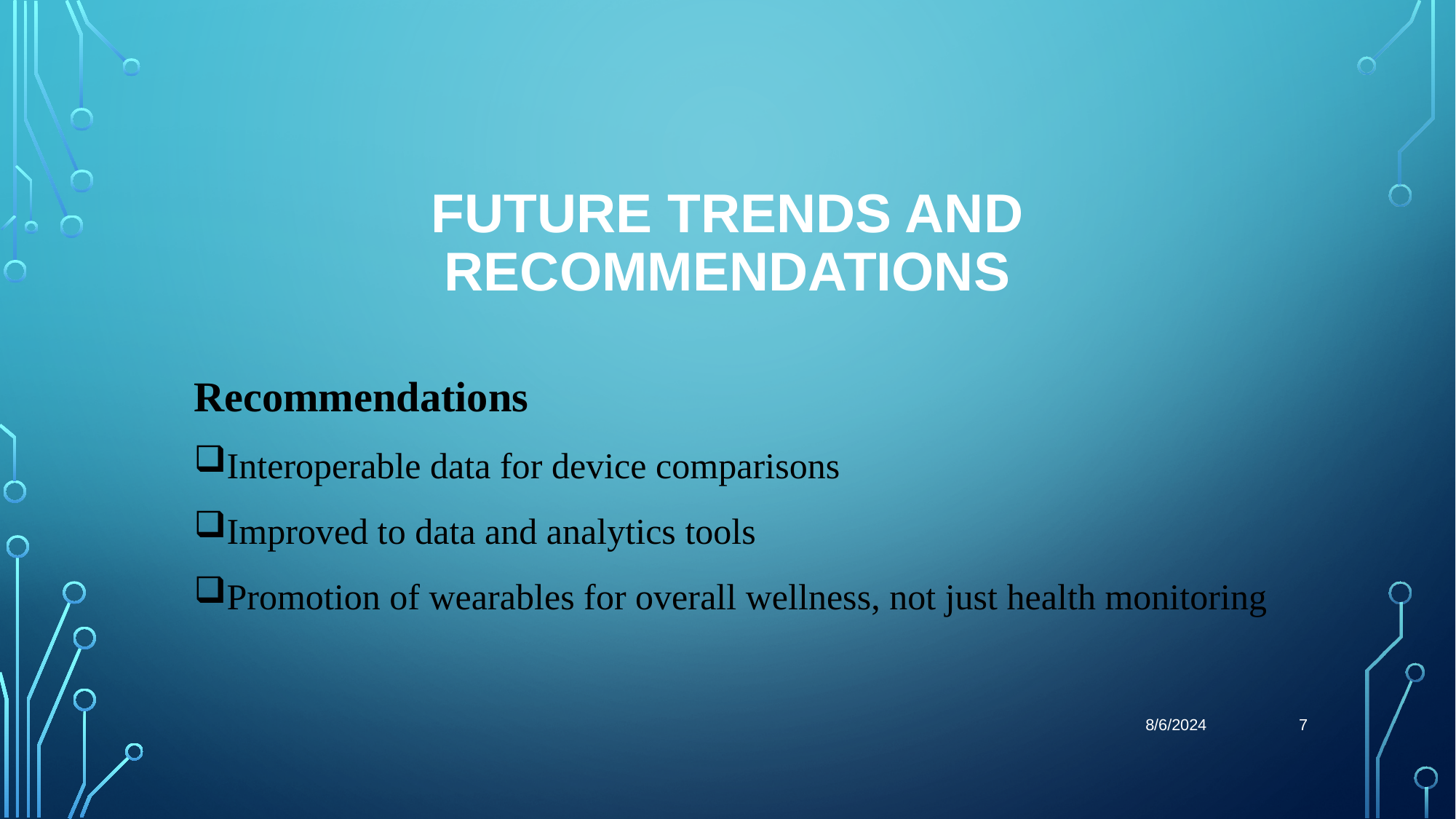

# Future trends and recommendations
Recommendations
Interoperable data for device comparisons
Improved to data and analytics tools
Promotion of wearables for overall wellness, not just health monitoring
7
8/6/2024